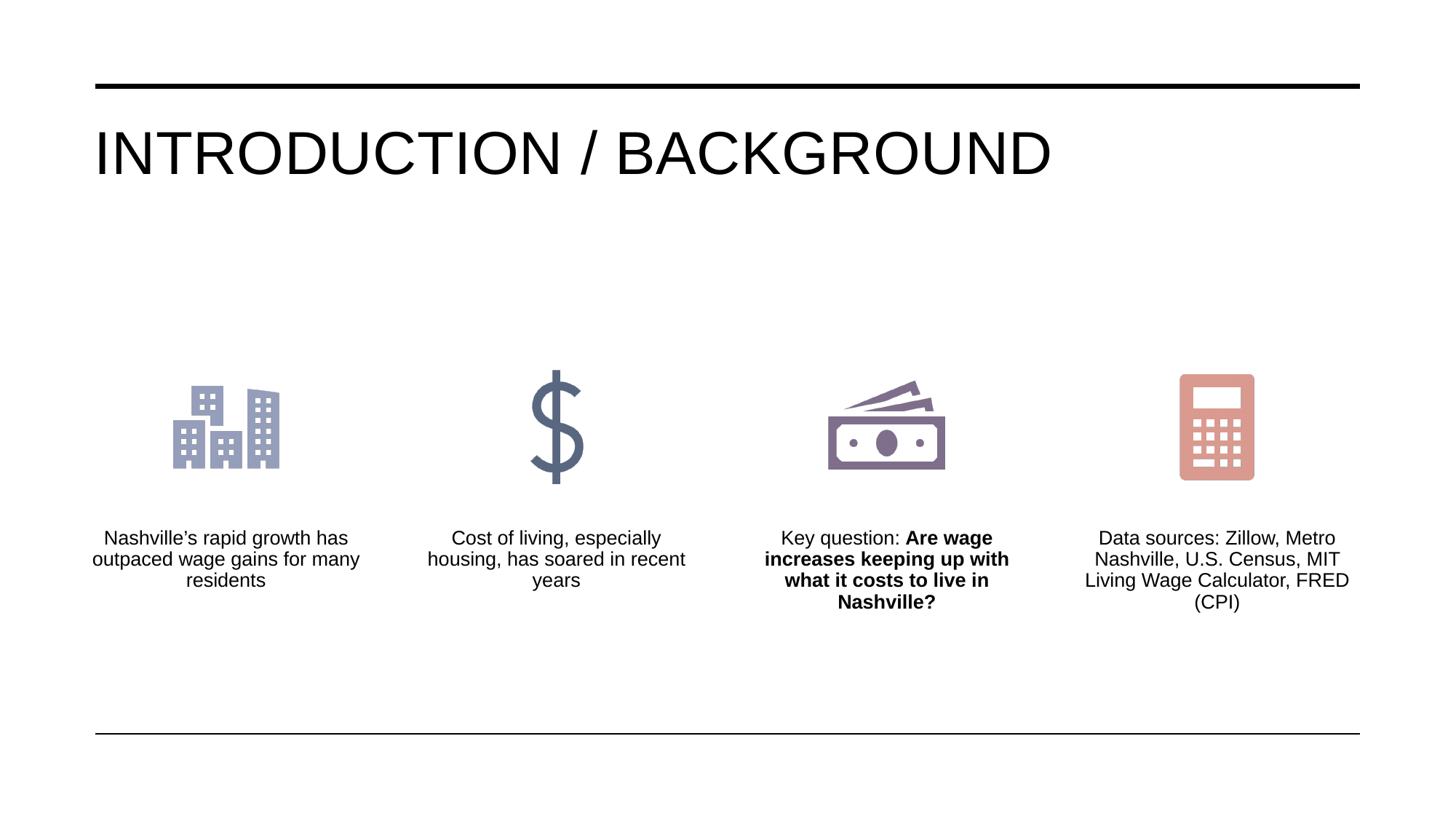

# Introduction / Background
Nashville’s rapid growth has outpaced wage gains for many residents
Cost of living, especially housing, has soared in recent years
Key question: Are wage increases keeping up with what it costs to live in Nashville?
Data sources: Zillow, Metro Nashville, U.S. Census, MIT Living Wage Calculator, FRED (CPI)